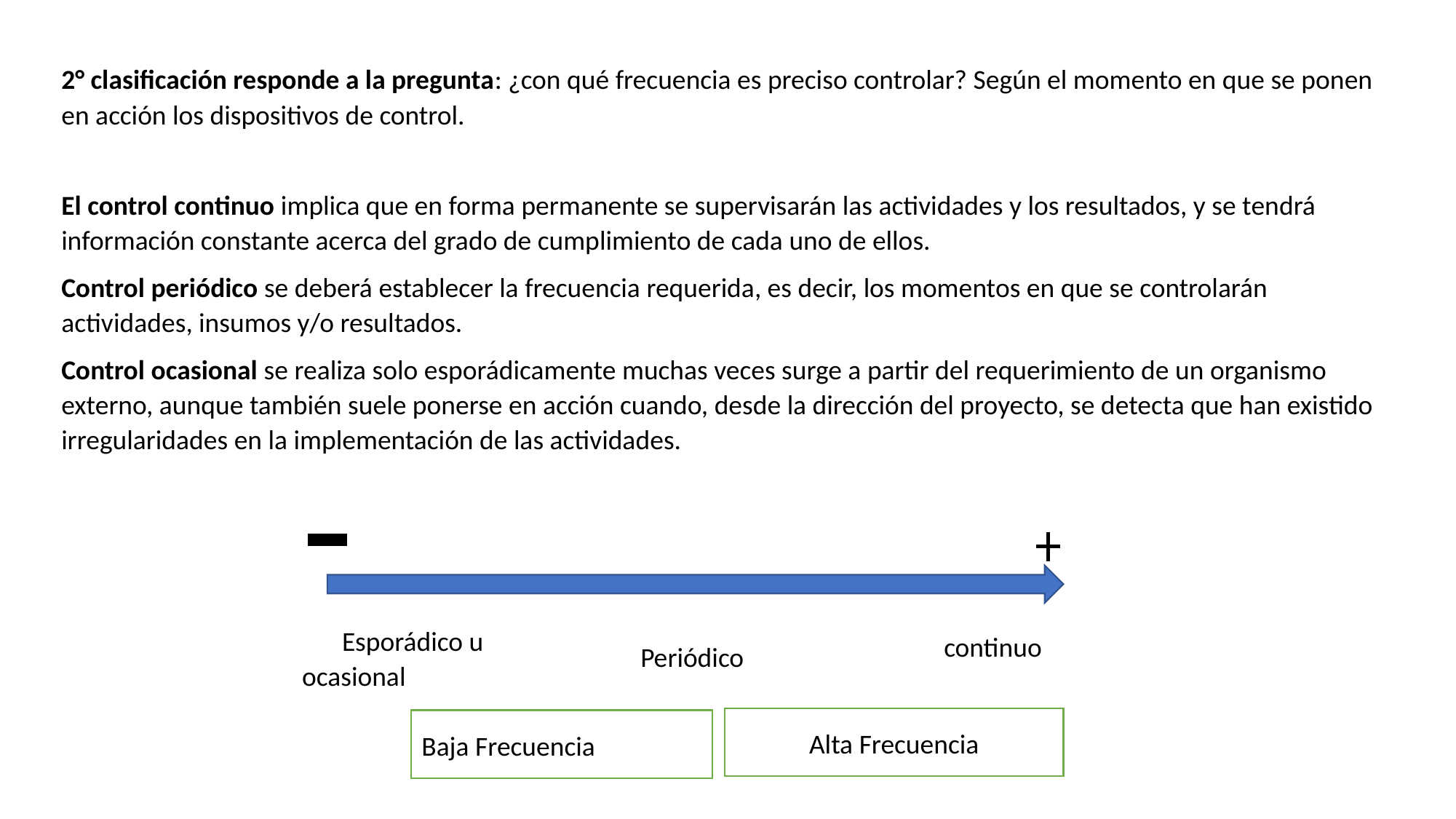

2° clasificación responde a la pregunta: ¿con qué frecuencia es preciso controlar? Según el momento en que se ponen en acción los dispositivos de control.
El control continuo implica que en forma permanente se supervisarán las actividades y los resultados, y se tendrá información constante acerca del grado de cumplimiento de cada uno de ellos.
Control periódico se deberá establecer la frecuencia requerida, es decir, los momentos en que se controlarán actividades, insumos y/o resultados.
Control ocasional se realiza solo esporádicamente muchas veces surge a partir del requerimiento de un organismo externo, aunque también suele ponerse en acción cuando, desde la dirección del proyecto, se detecta que han existido irregularidades en la implementación de las actividades.

Esporádico u ocasional
continuo
Periódico
Alta Frecuencia
Baja Frecuencia